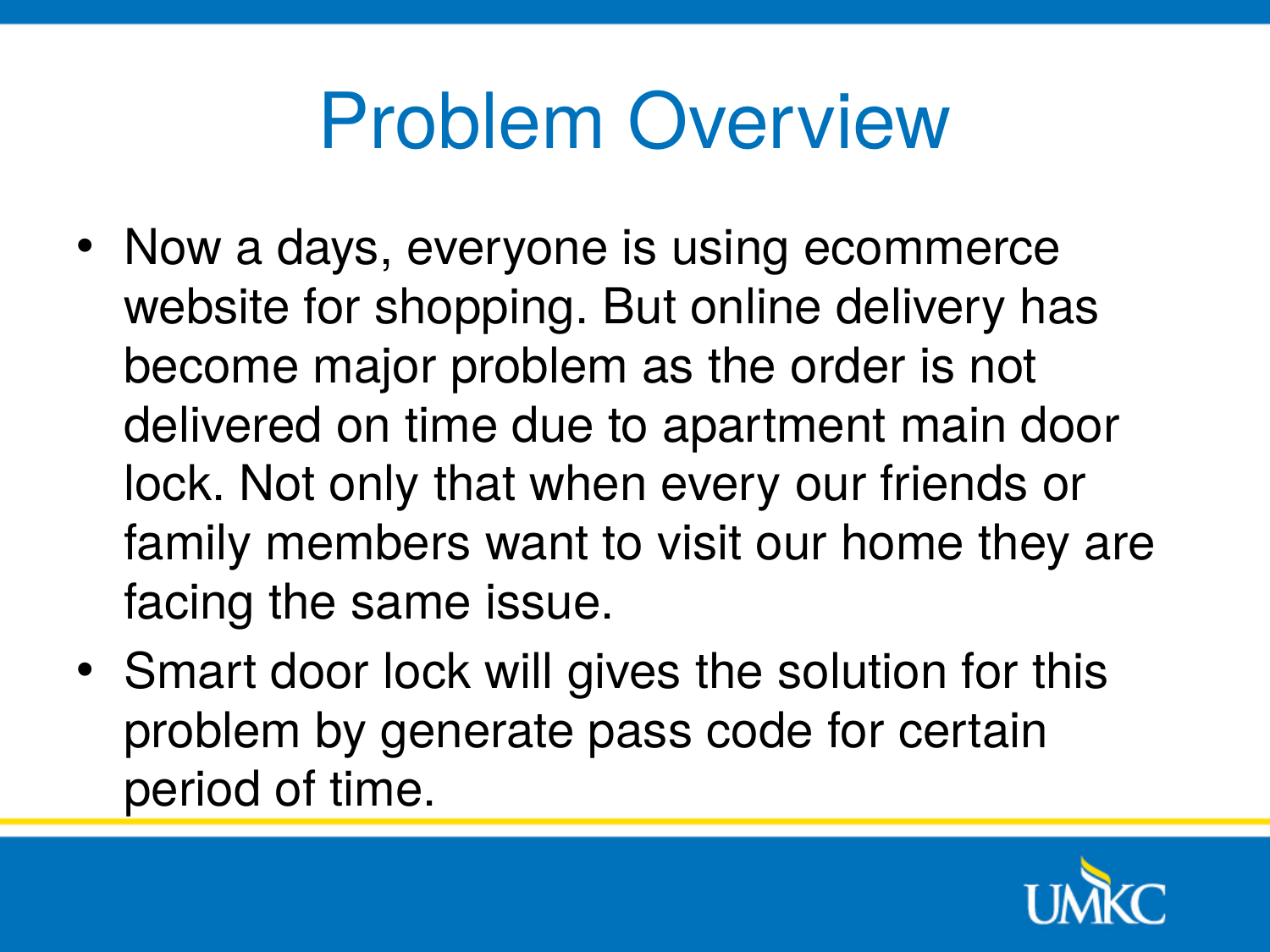

# Problem Overview
Now a days, everyone is using ecommerce website for shopping. But online delivery has become major problem as the order is not delivered on time due to apartment main door lock. Not only that when every our friends or family members want to visit our home they are facing the same issue.
Smart door lock will gives the solution for this problem by generate pass code for certain period of time.